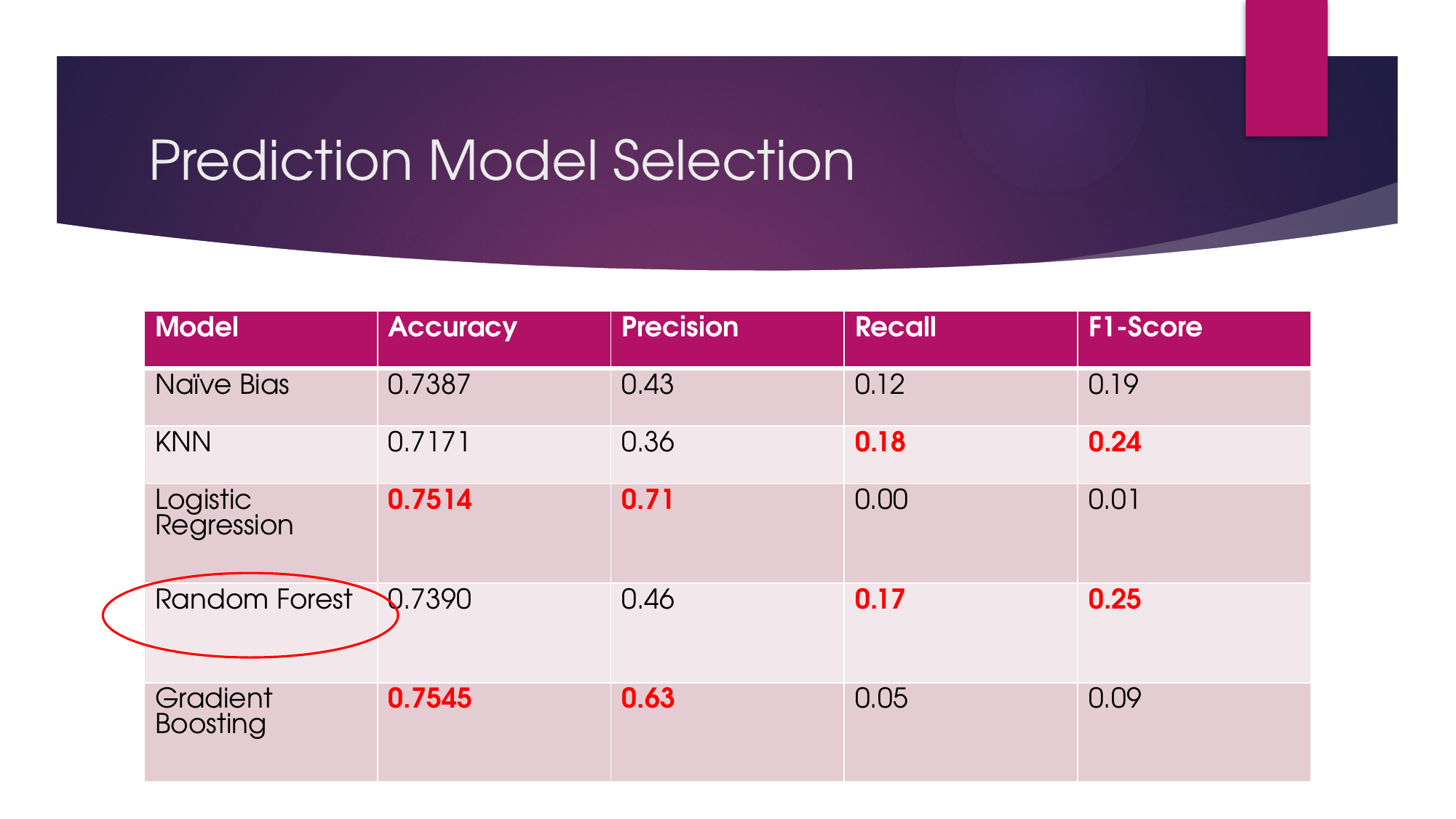

# Prediction Model Selection
| Model | Accuracy | Precision | Recall | F1-Score |
| --- | --- | --- | --- | --- |
| Naïve Bias | 0.7387 | 0.43 | 0.12 | 0.19 |
| KNN | 0.7171 | 0.36 | 0.18 | 0.24 |
| Logistic Regression | 0.7514 | 0.71 | 0.00 | 0.01 |
| Random Forest | 0.7390 | 0.46 | 0.17 | 0.25 |
| Gradient Boosting | 0.7545 | 0.63 | 0.05 | 0.09 |